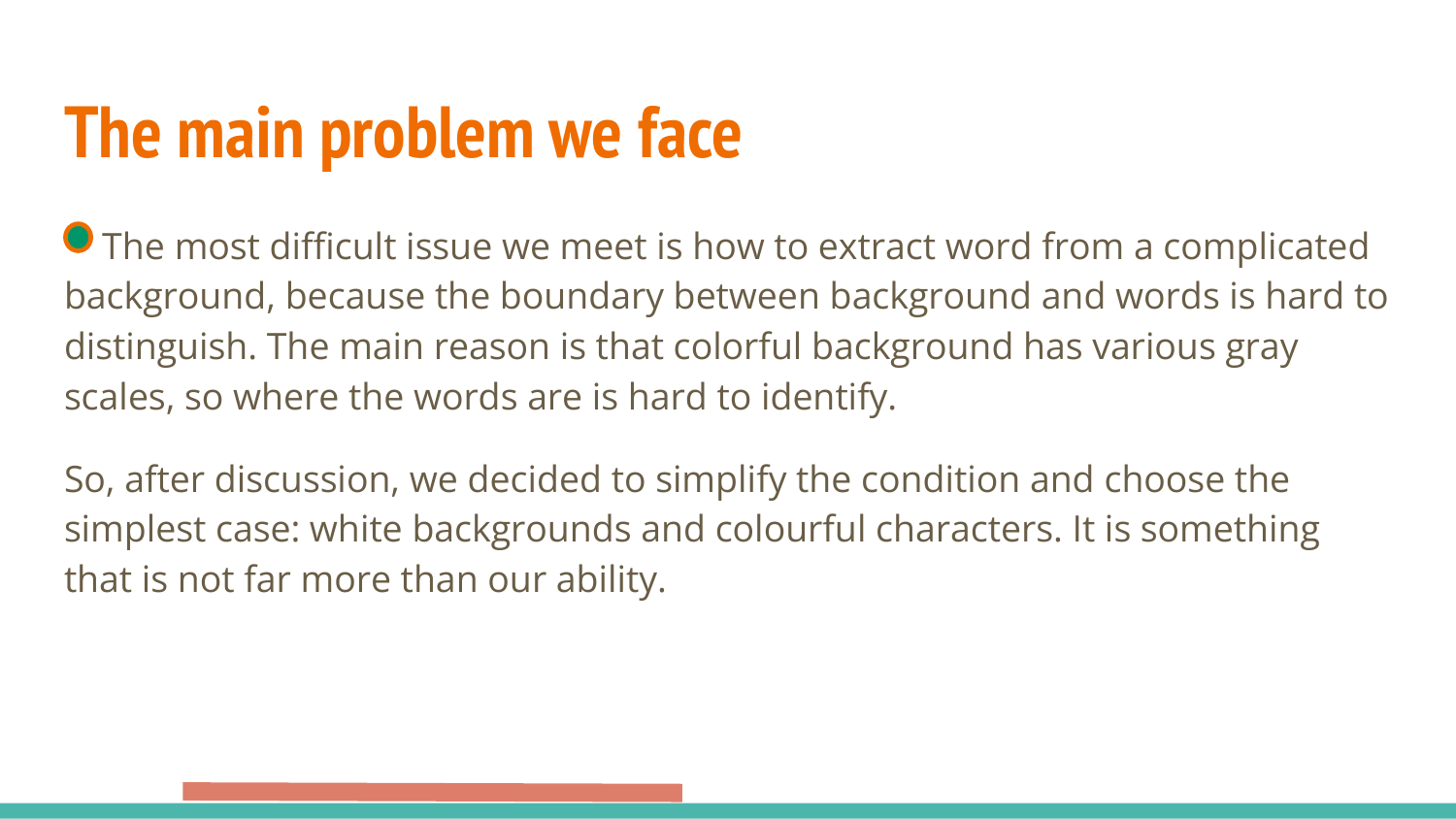

# The main problem we face
    The most difficult issue we meet is how to extract word from a complicated background, because the boundary between background and words is hard to distinguish. The main reason is that colorful background has various gray scales, so where the words are is hard to identify.
So, after discussion, we decided to simplify the condition and choose the simplest case: white backgrounds and colourful characters. It is something that is not far more than our ability.